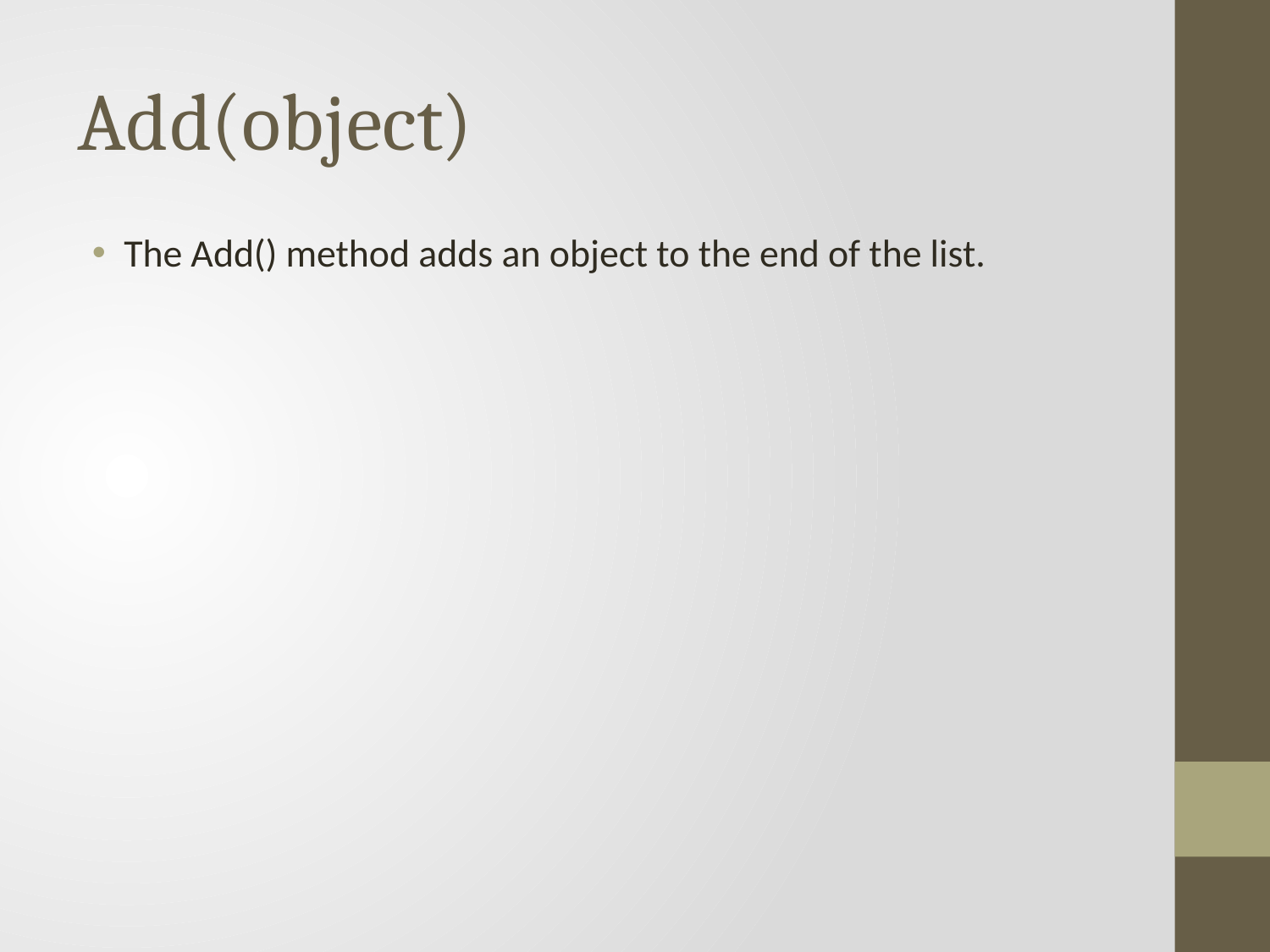

# Add(object)
The Add() method adds an object to the end of the list.